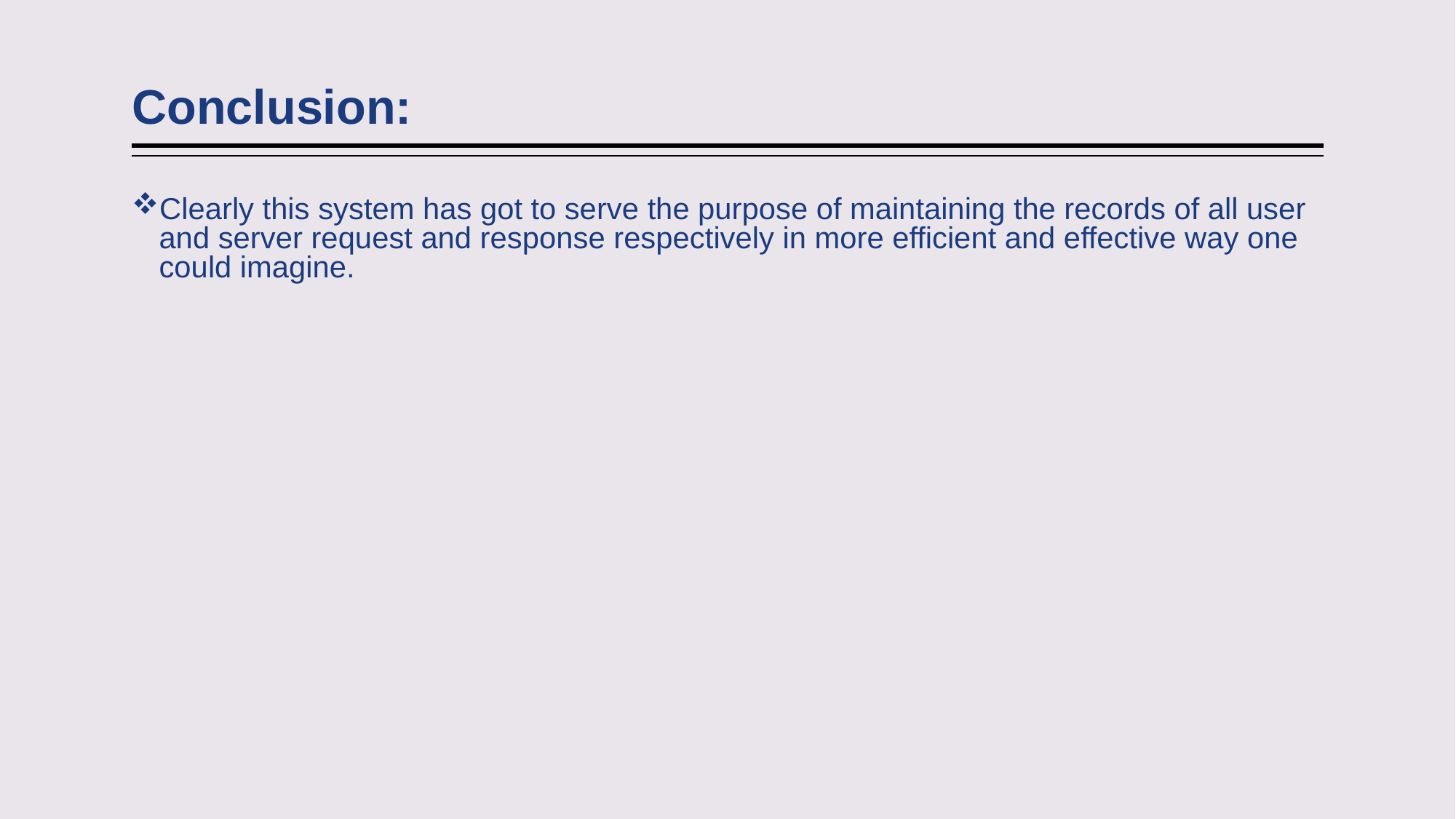

# Conclusion:
Clearly this system has got to serve the purpose of maintaining the records of all user and server request and response respectively in more efficient and effective way one could imagine.